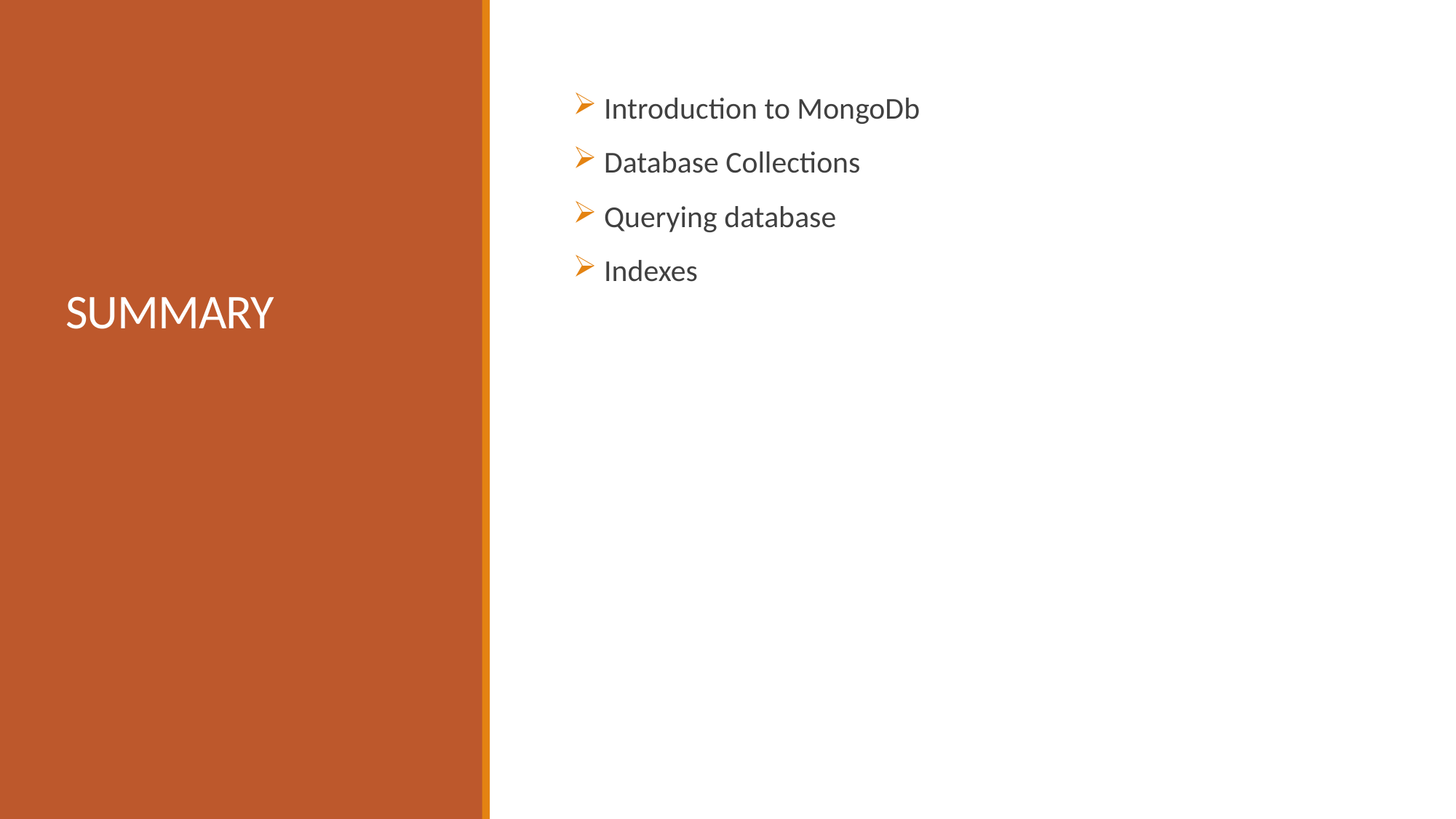

# SUMMARY
 Introduction to MongoDb
 Database Collections
 Querying database
 Indexes